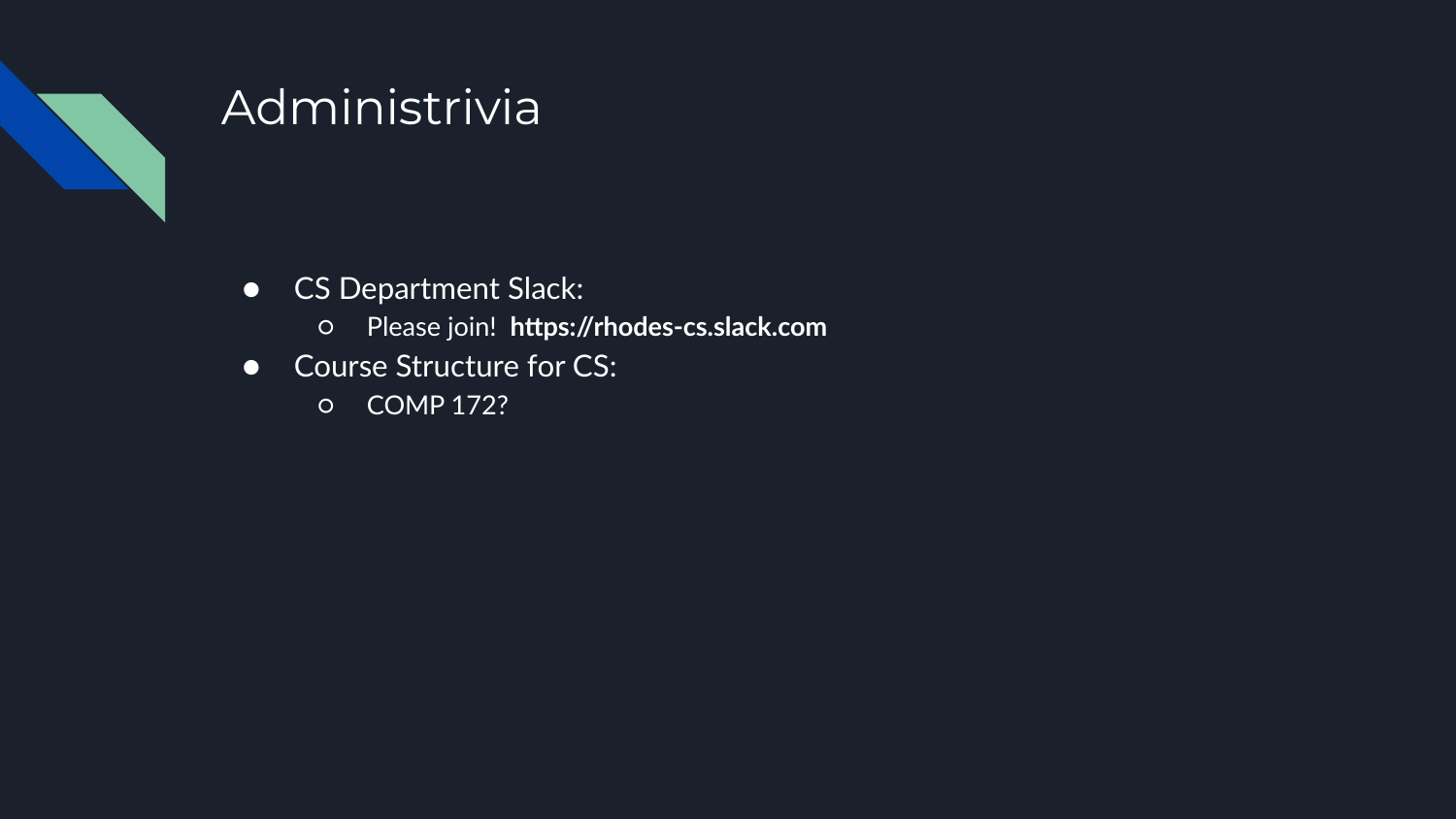

# Administrivia
CS Department Slack:
Please join!  https://rhodes-cs.slack.com
Course Structure for CS:
COMP 172?